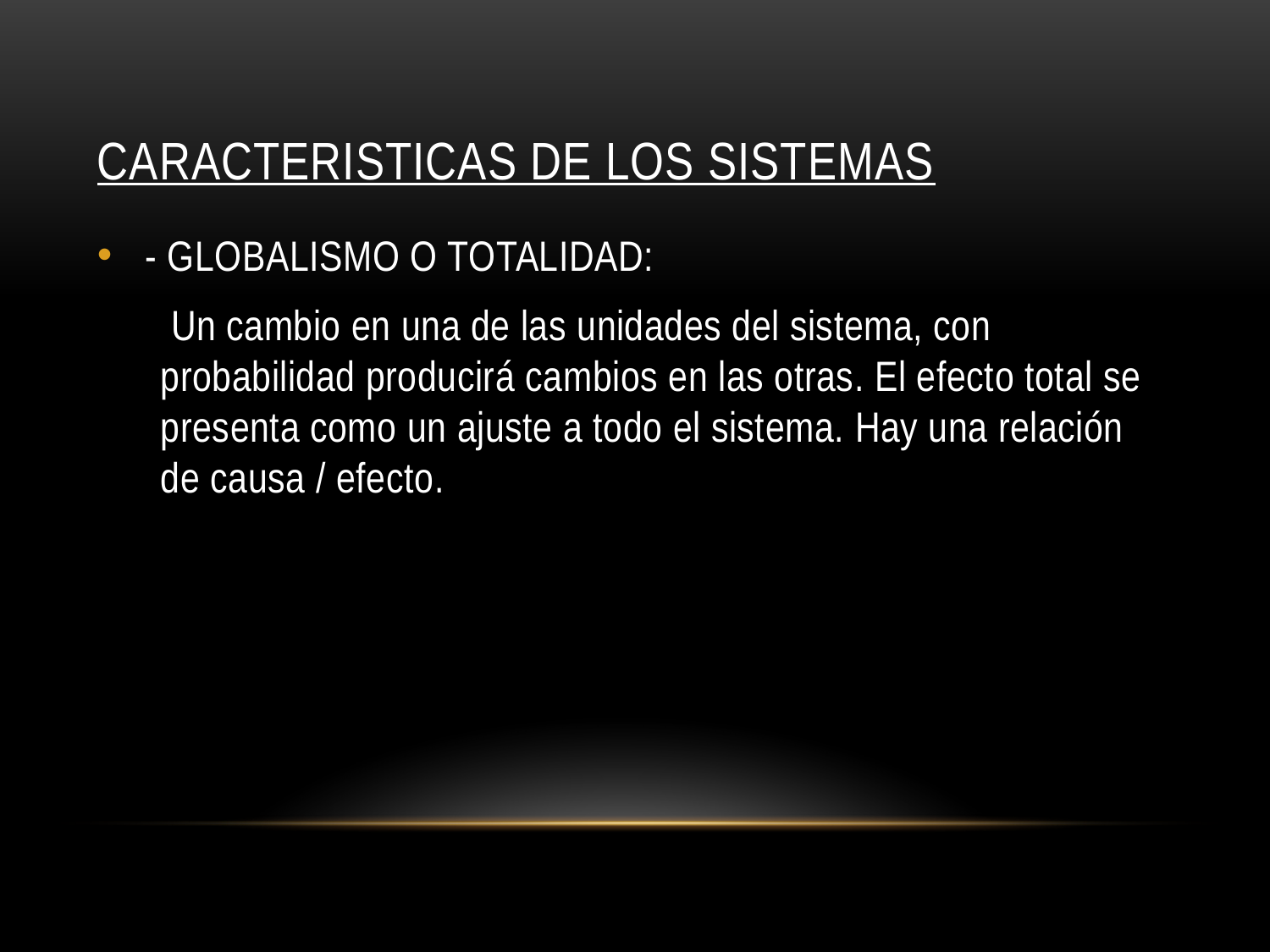

# CARACTERISTICAS DE LOS SISTEMAS
- GLOBALISMO O TOTALIDAD:
 Un cambio en una de las unidades del sistema, con probabilidad producirá cambios en las otras. El efecto total se presenta como un ajuste a todo el sistema. Hay una relación de causa / efecto.